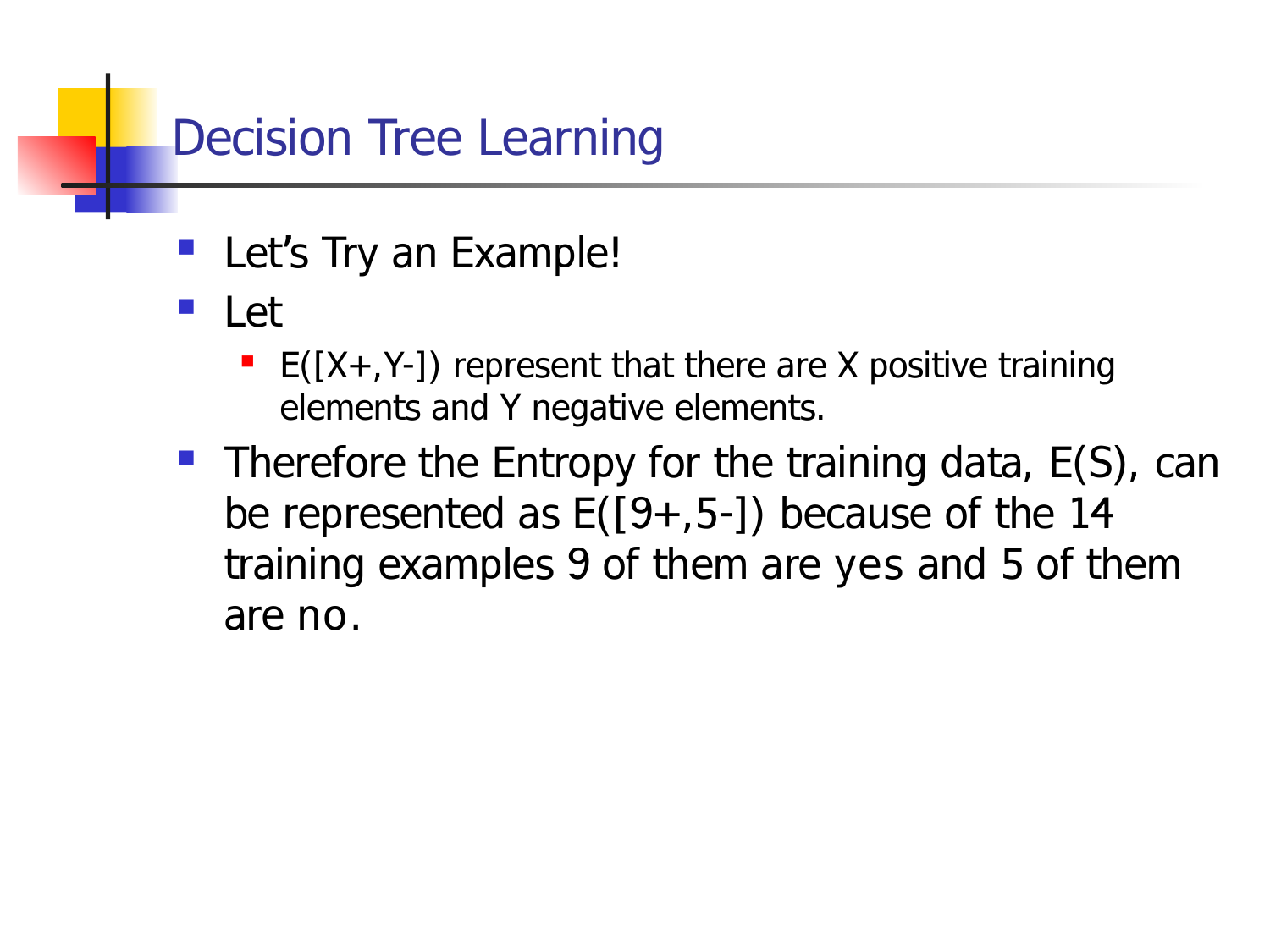

# Decision Tree Learning
Let’s Try an Example!
Let
E([X+,Y-]) represent that there are X positive training elements and Y negative elements.
Therefore the Entropy for the training data, E(S), can be represented as E([9+,5-]) because of the 14 training examples 9 of them are yes and 5 of them are no.